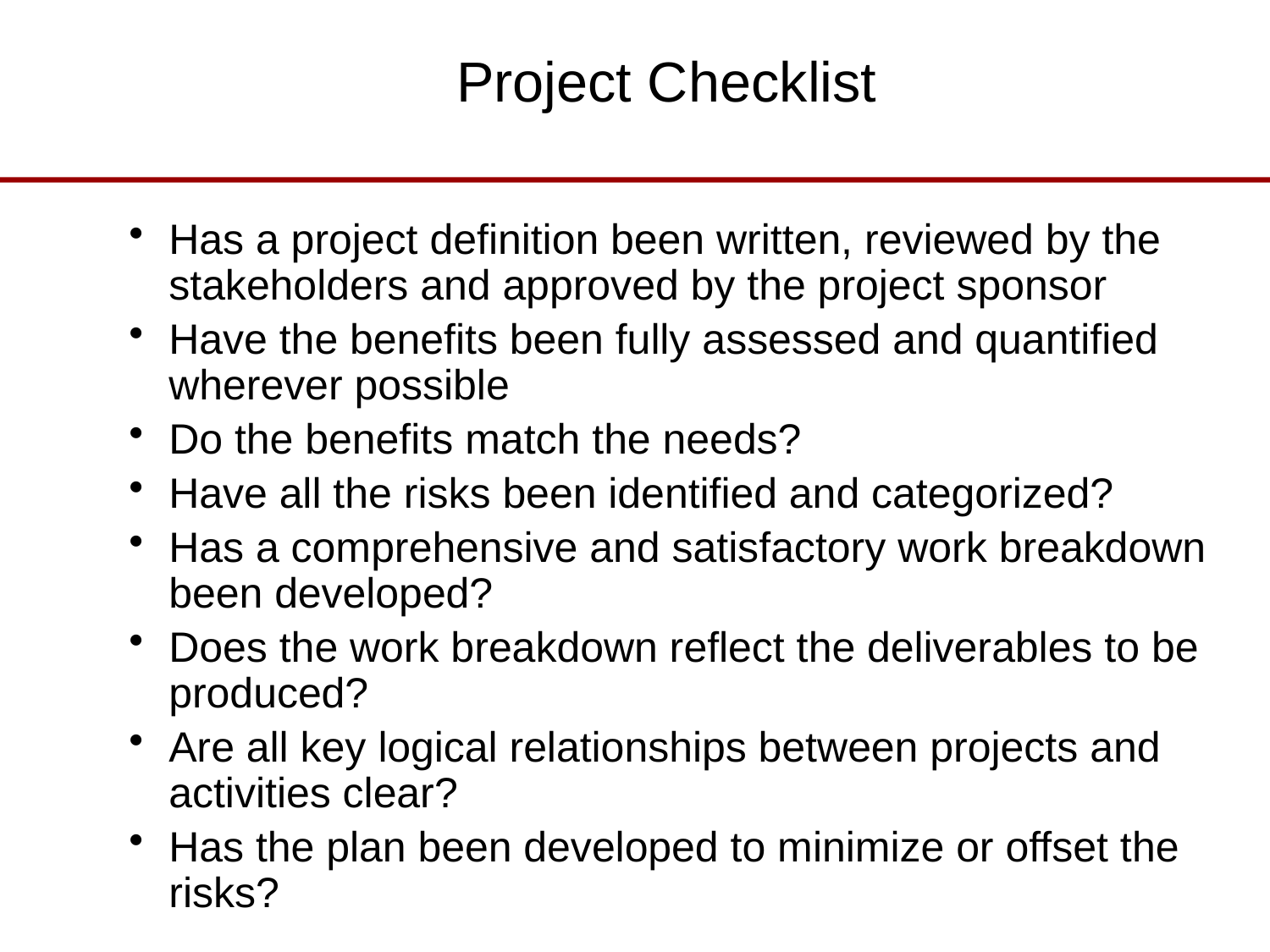

# Project Checklist
Has a project definition been written, reviewed by the stakeholders and approved by the project sponsor
Have the benefits been fully assessed and quantified wherever possible
Do the benefits match the needs?
Have all the risks been identified and categorized?
Has a comprehensive and satisfactory work breakdown been developed?
Does the work breakdown reflect the deliverables to be produced?
Are all key logical relationships between projects and activities clear?
Has the plan been developed to minimize or offset the risks?